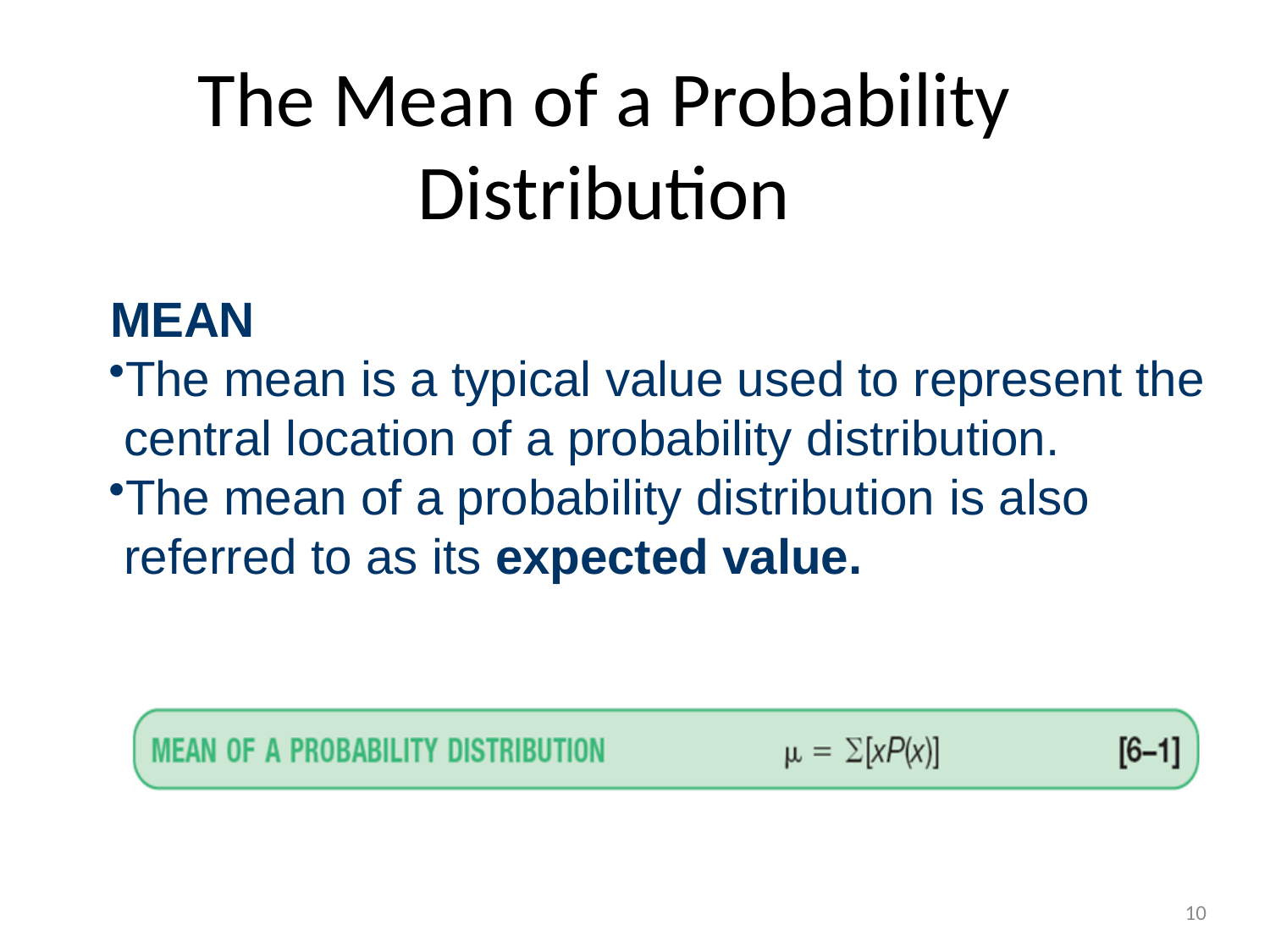

# The Mean of a Probability Distribution
MEAN
The mean is a typical value used to represent the  central location of a probability distribution.
The mean of a probability distribution is also  referred to as its expected value.

10